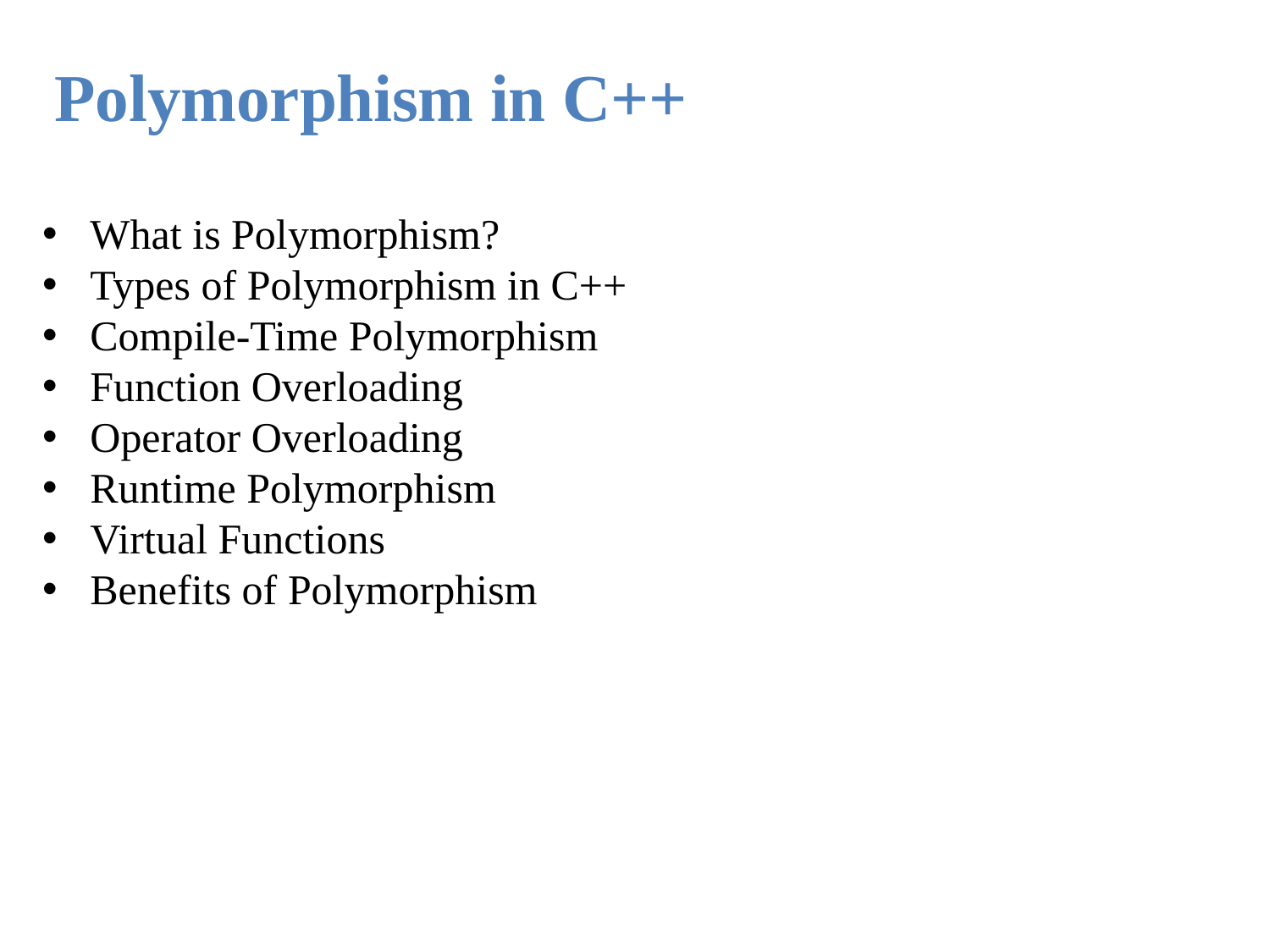

Polymorphism in C++
What is Polymorphism?
Types of Polymorphism in C++
Compile-Time Polymorphism
Function Overloading
Operator Overloading
Runtime Polymorphism
Virtual Functions
Benefits of Polymorphism